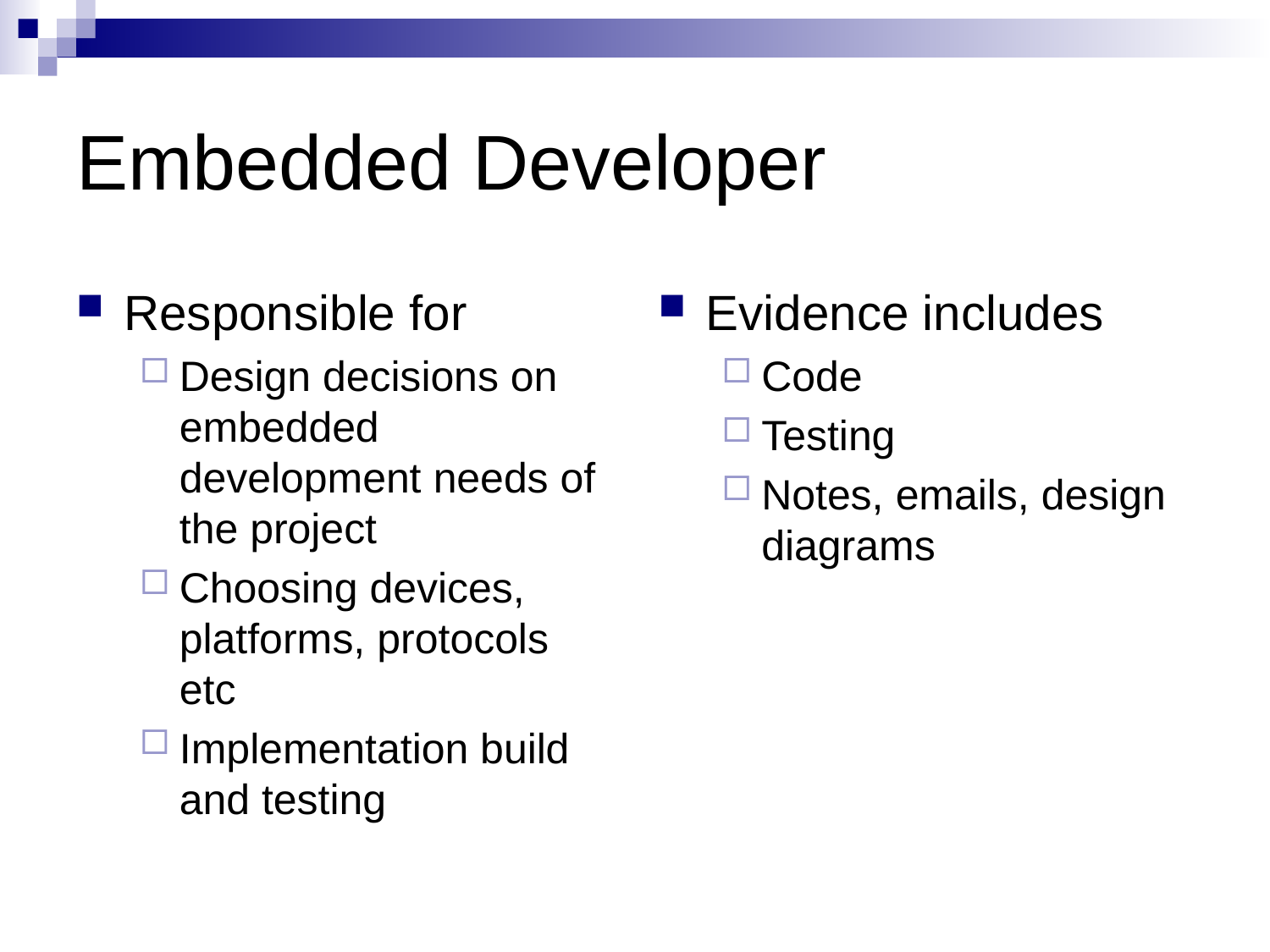

# Embedded Developer
Responsible for
Design decisions on embedded development needs of the project
Choosing devices, platforms, protocols etc
Implementation build and testing

Evidence includes
Code
Testing
Notes, emails, design diagrams